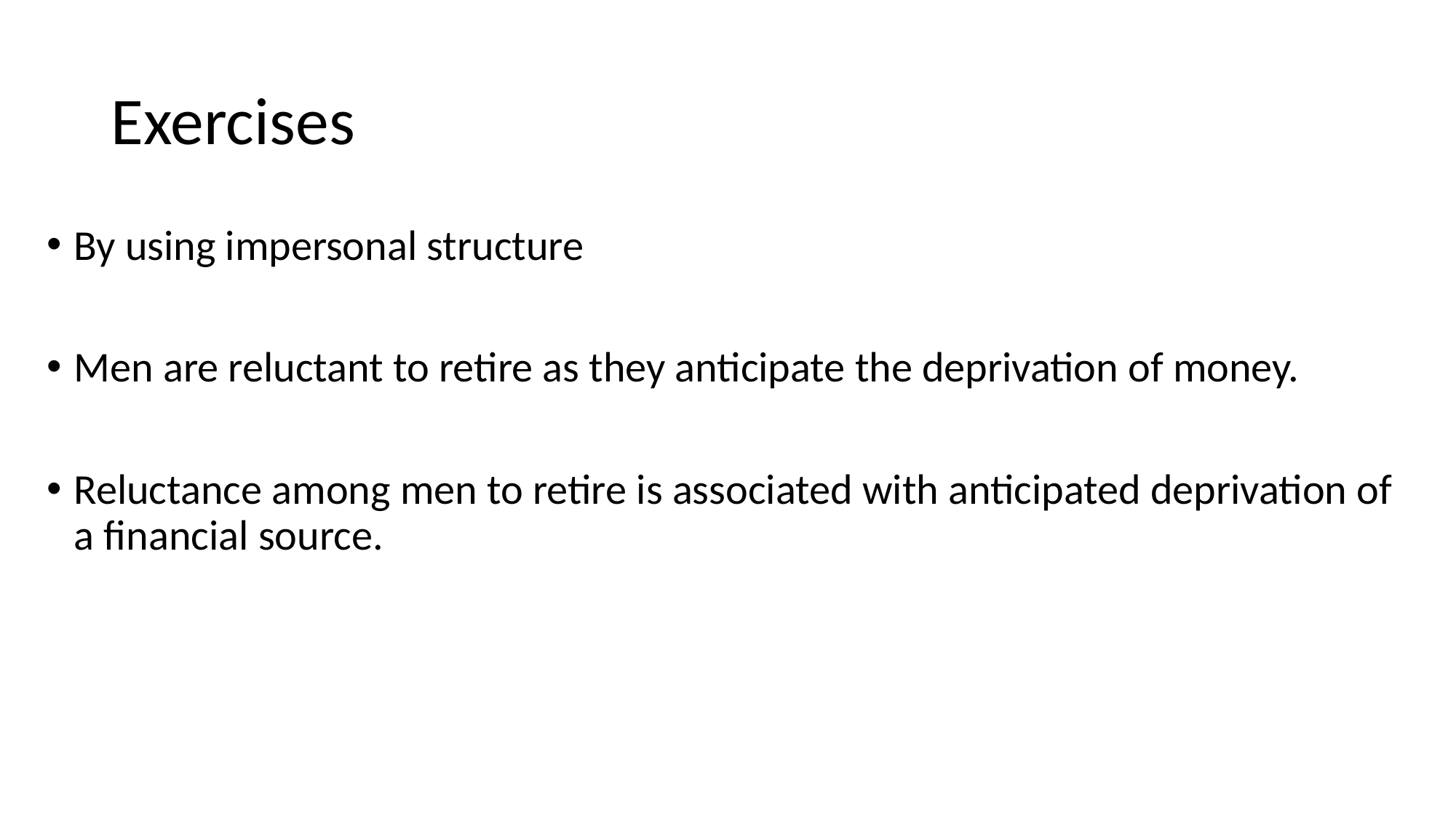

# Exercises
By using impersonal structure

Men are reluctant to retire as they anticipate the deprivation of money.

Reluctance among men to retire is associated with anticipated deprivation of a financial source.